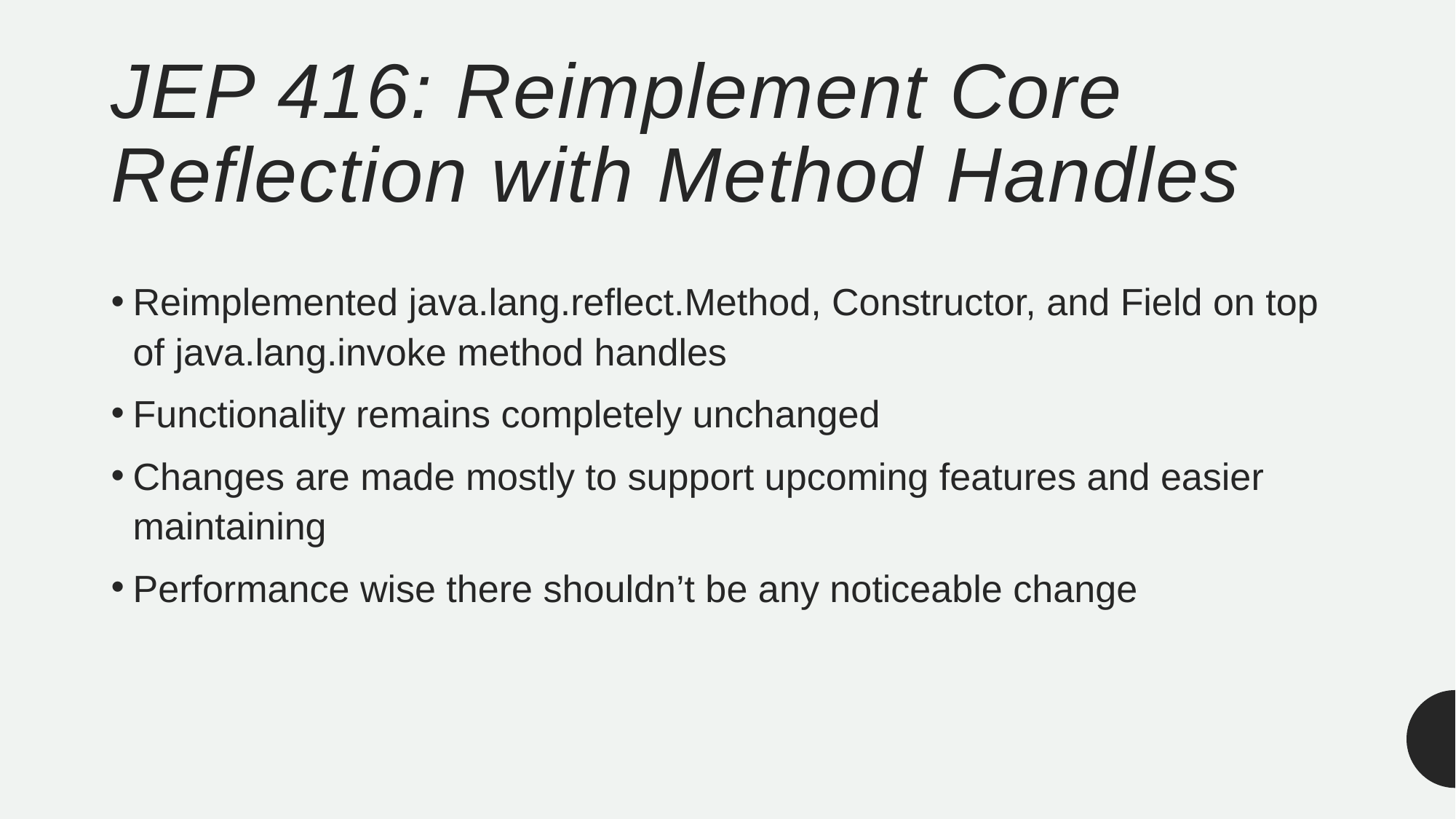

# JEP 416: Reimplement Core Reflection with Method Handles
Reimplemented java.lang.reflect.Method, Constructor, and Field on top of java.lang.invoke method handles
Functionality remains completely unchanged
Changes are made mostly to support upcoming features and easier maintaining
Performance wise there shouldn’t be any noticeable change